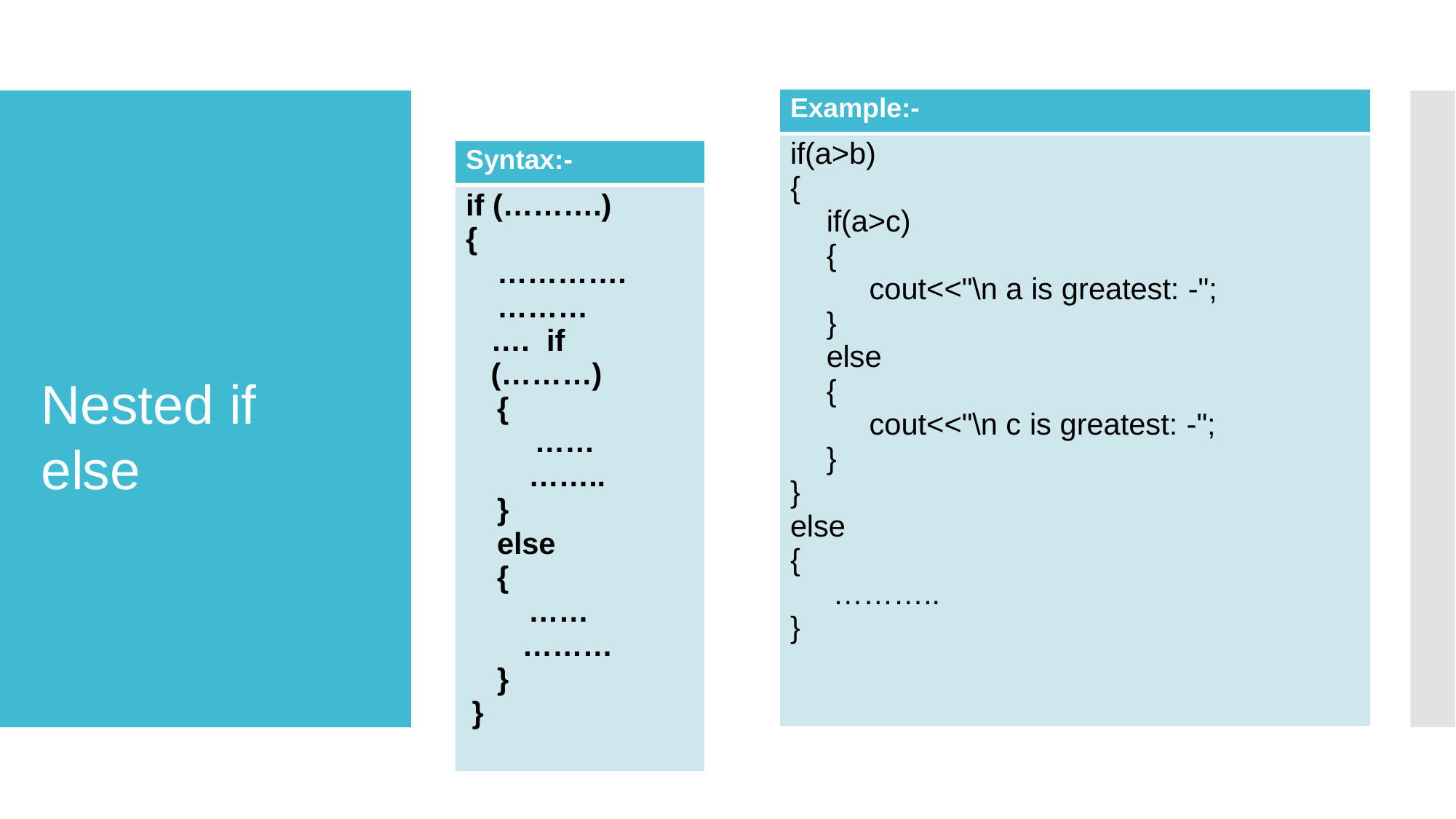

| Example:- |
| --- |
| if(a>b) { if(a>c) { cout<<"\n a is greatest: -"; } else { cout<<"\n c is greatest: -"; } } else { ……….. } |
| Syntax:- |
| --- |
| if (……….) { …………. …………. if (………) { ………….. } else { …………… } } |
# Nested if else